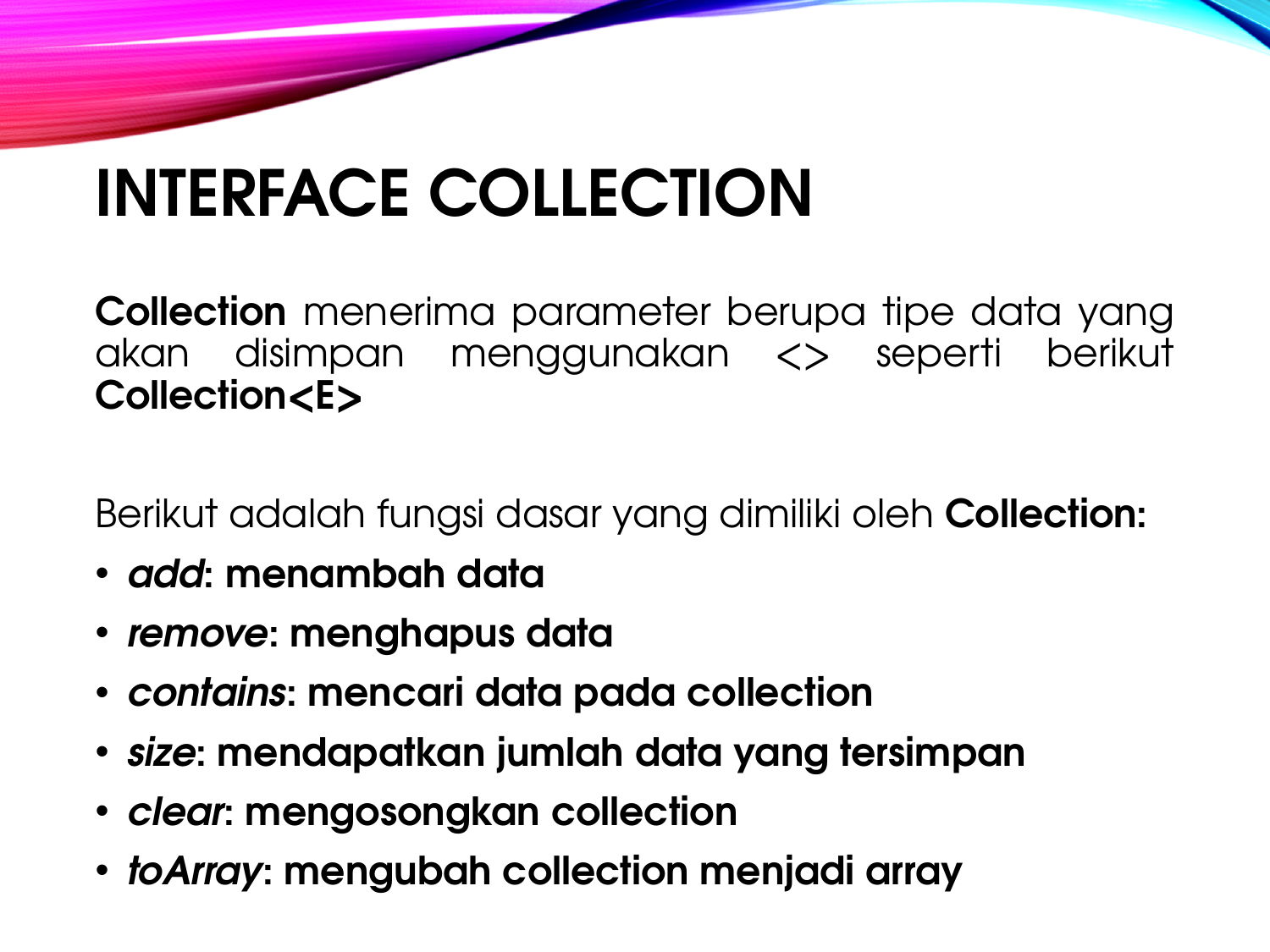

# INTERFACE COLLECTION
Collection menerima parameter berupa tipe data yang akan disimpan menggunakan <> seperti berikut Collection<E>

Berikut adalah fungsi dasar yang dimiliki oleh Collection:
add: menambah data
remove: menghapus data
contains: mencari data pada collection
size: mendapatkan jumlah data yang tersimpan
clear: mengosongkan collection
toArray: mengubah collection menjadi array